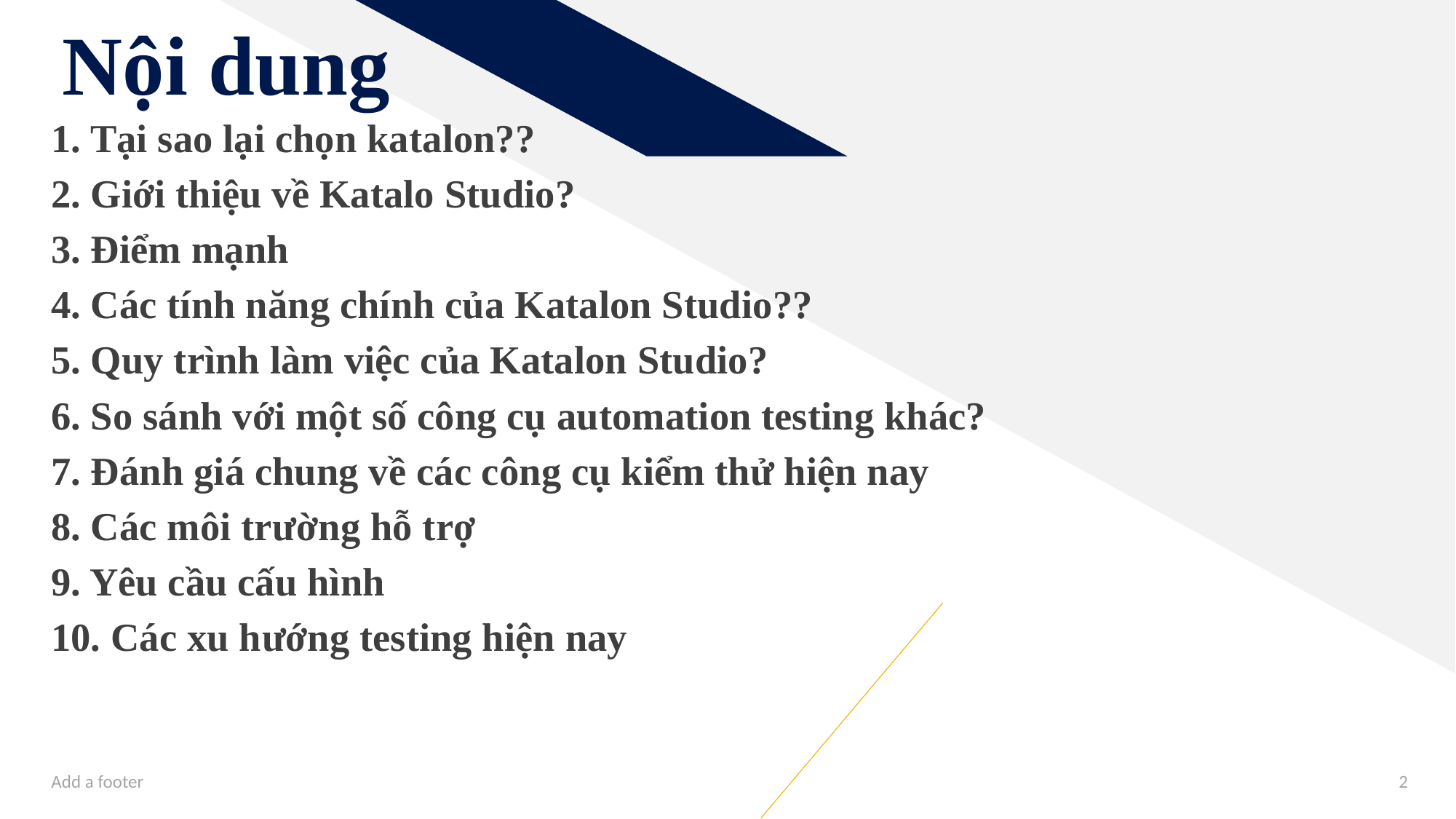

# Nội dung
1. Tại sao lại chọn katalon??
2. Giới thiệu về Katalo Studio?
3. Điểm mạnh
4. Các tính năng chính của Katalon Studio??
5. Quy trình làm việc của Katalon Studio?
6. So sánh với một số công cụ automation testing khác?
7. Đánh giá chung về các công cụ kiểm thử hiện nay
8. Các môi trường hỗ trợ
9. Yêu cầu cấu hình
10. Các xu hướng testing hiện nay

Add a footer
2